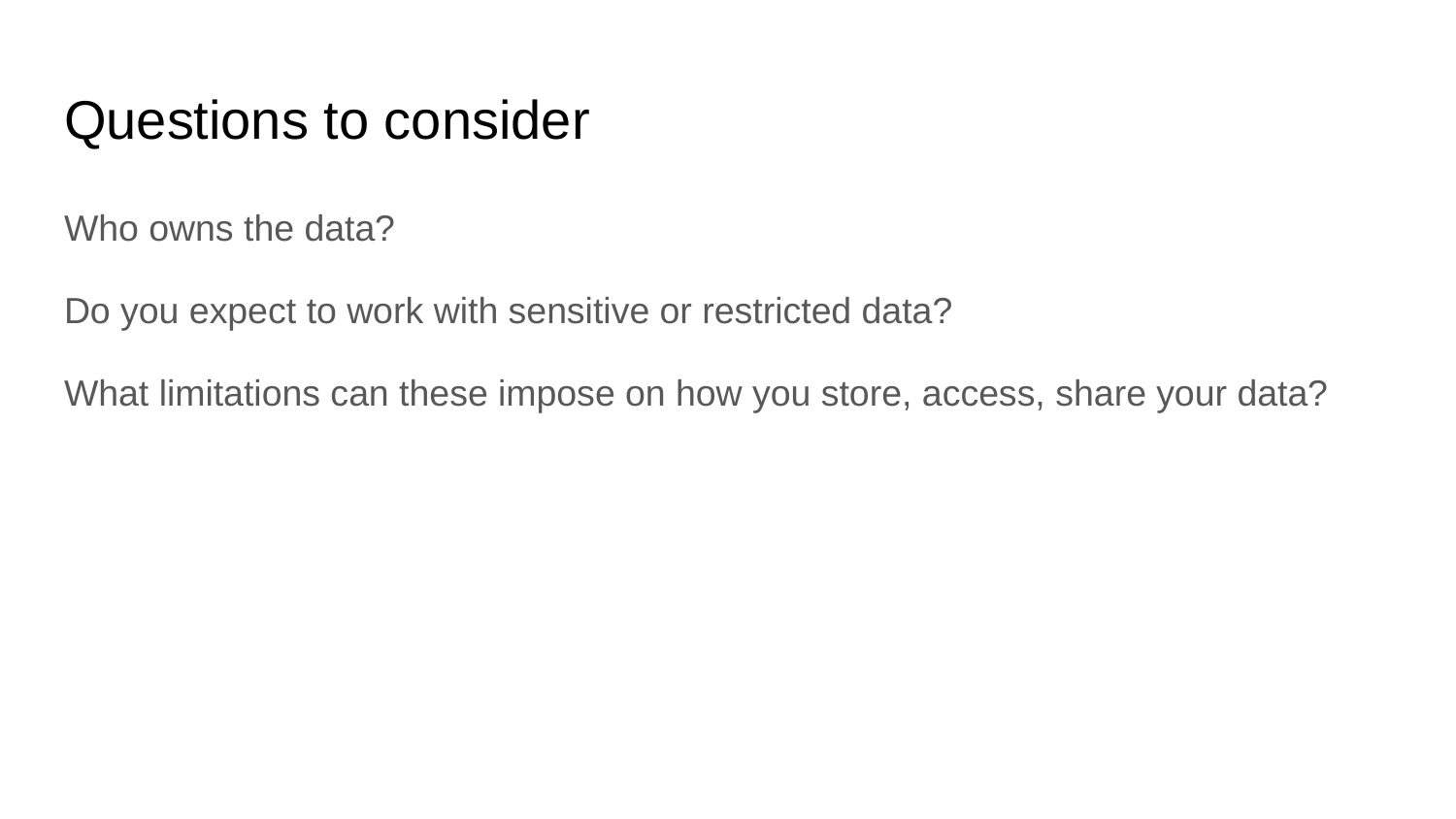

# Questions to consider
Who owns the data?
Do you expect to work with sensitive or restricted data?
What limitations can these impose on how you store, access, share your data?